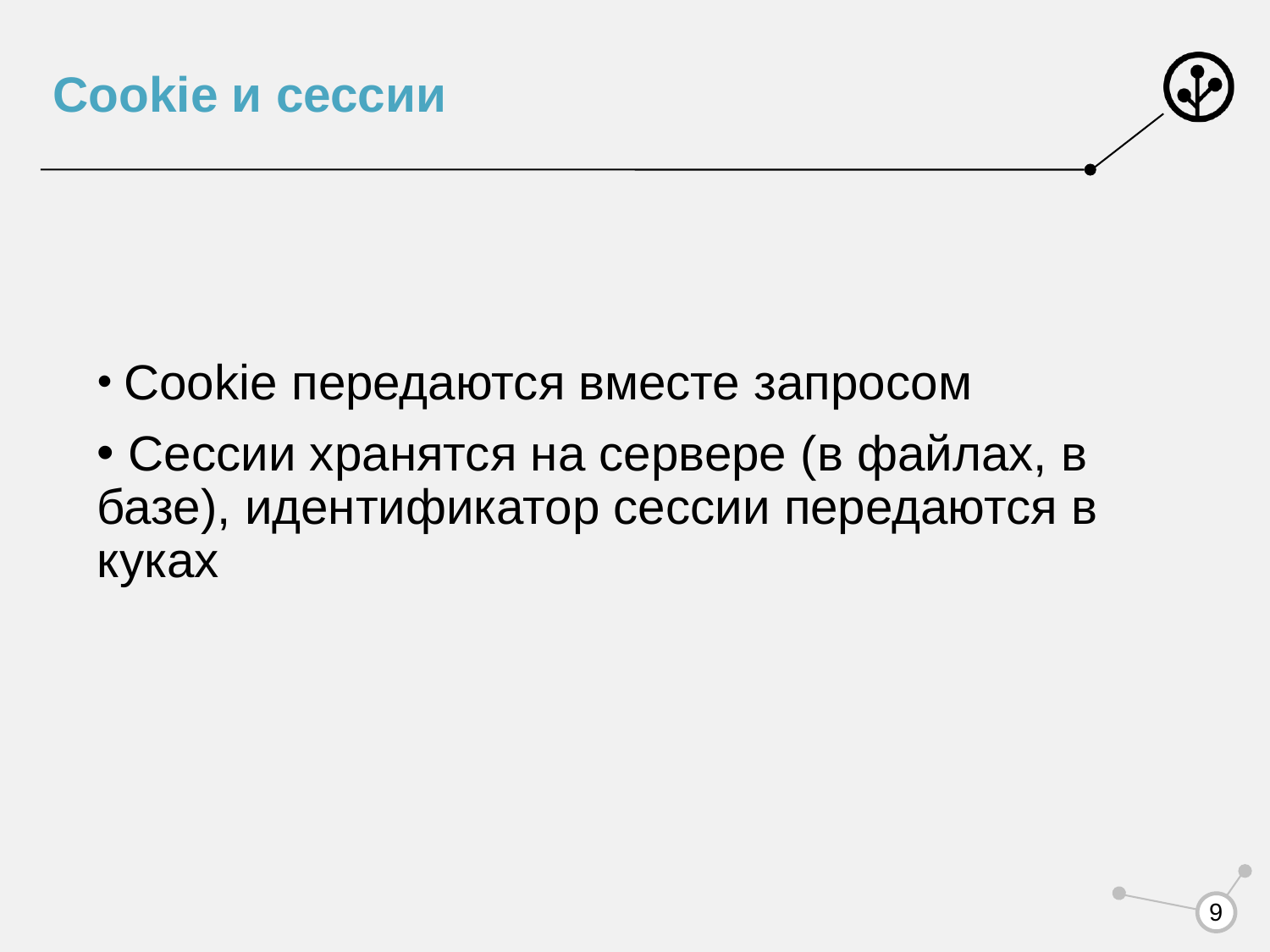

# Cookie и сессии

 Cookie передаются вместе запросом
 Сессии хранятся на сервере (в файлах, в базе), идентификатор сессии передаются в куках
9